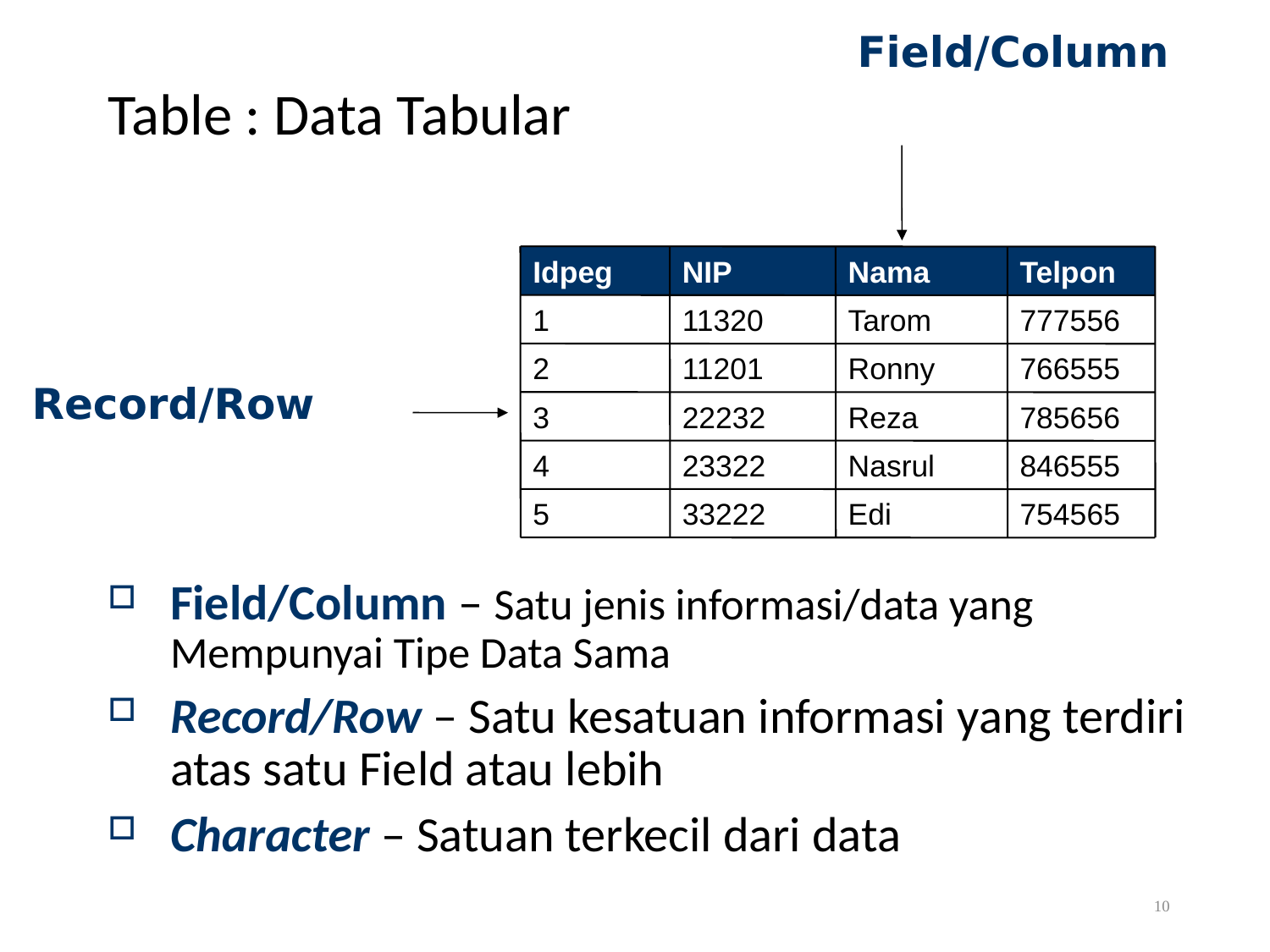

Field/Column
# Table : Data Tabular

Idpeg

NIP

Nama

Telpon

1

11320
Tarom
777556
2

11201
Ronny
766555
Record/Row
3

22232
Reza
785656

4

23322
Nasrul
846555
5

33222
Edi
754565

Field/Column – Satu jenis informasi/data yang Mempunyai Tipe Data Sama
Record/Row – Satu kesatuan informasi yang terdiri atas satu Field atau lebih
Character – Satuan terkecil dari data
10